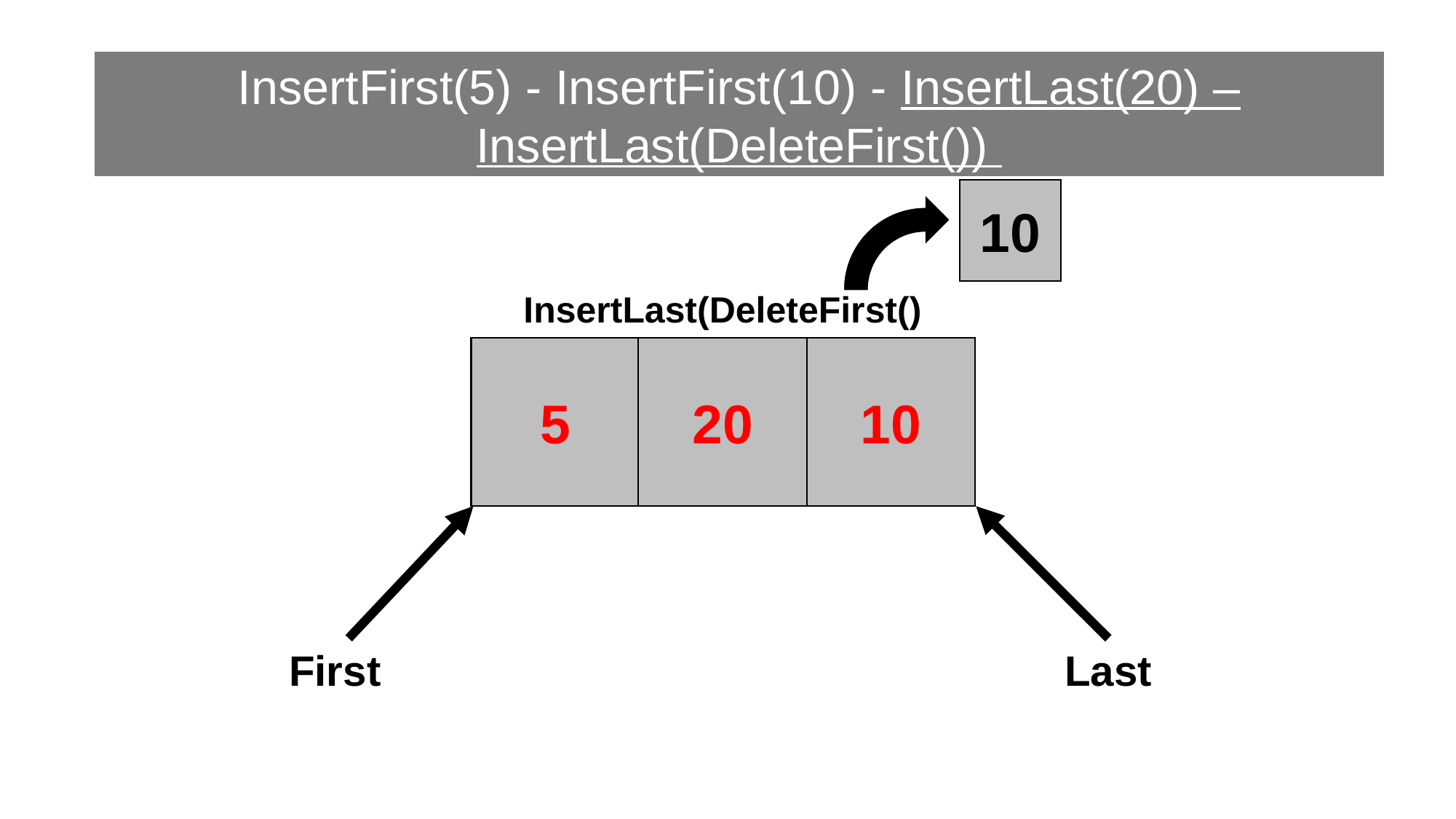

InsertFirst(5) - InsertFirst(10) - InsertLast(20) – InsertLast(DeleteFirst())
10

InsertLast(DeleteFirst())
10
5
20
First
Last